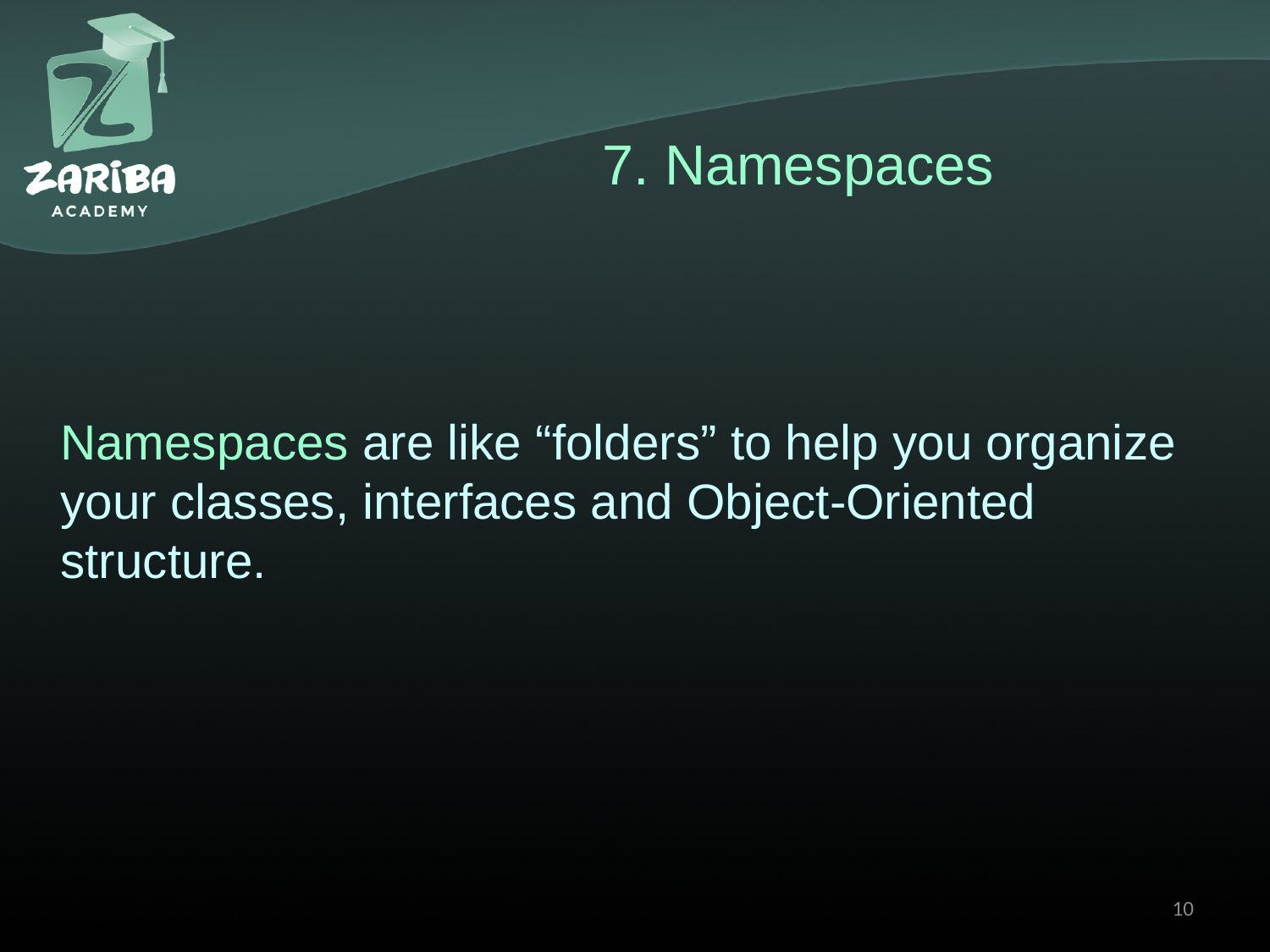

# 7. Namespaces

Namespaces are like “folders” to help you organize your classes, interfaces and Object-Oriented structure.

10